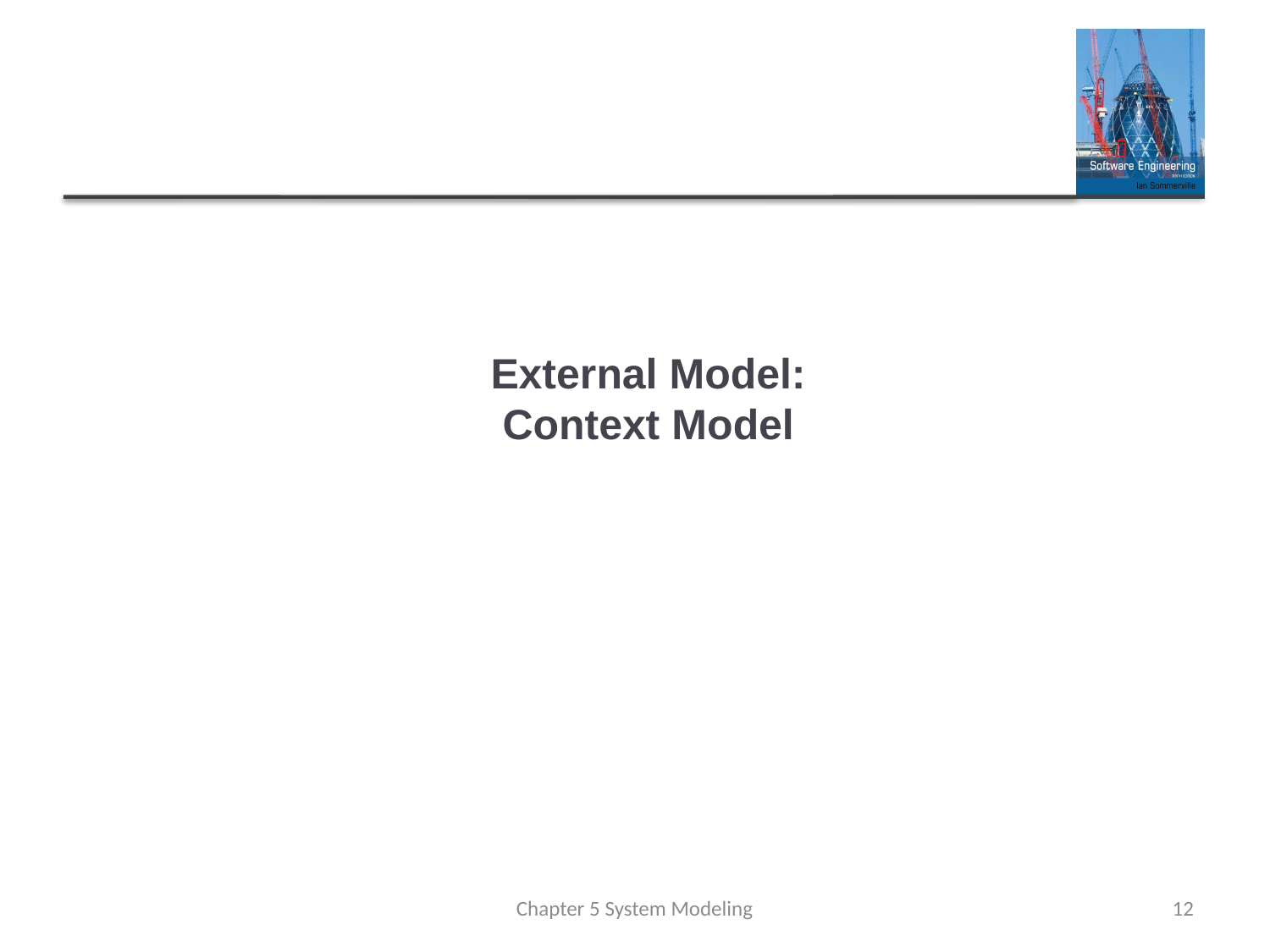

# External Model: Context Model
Chapter 5 System Modeling
12